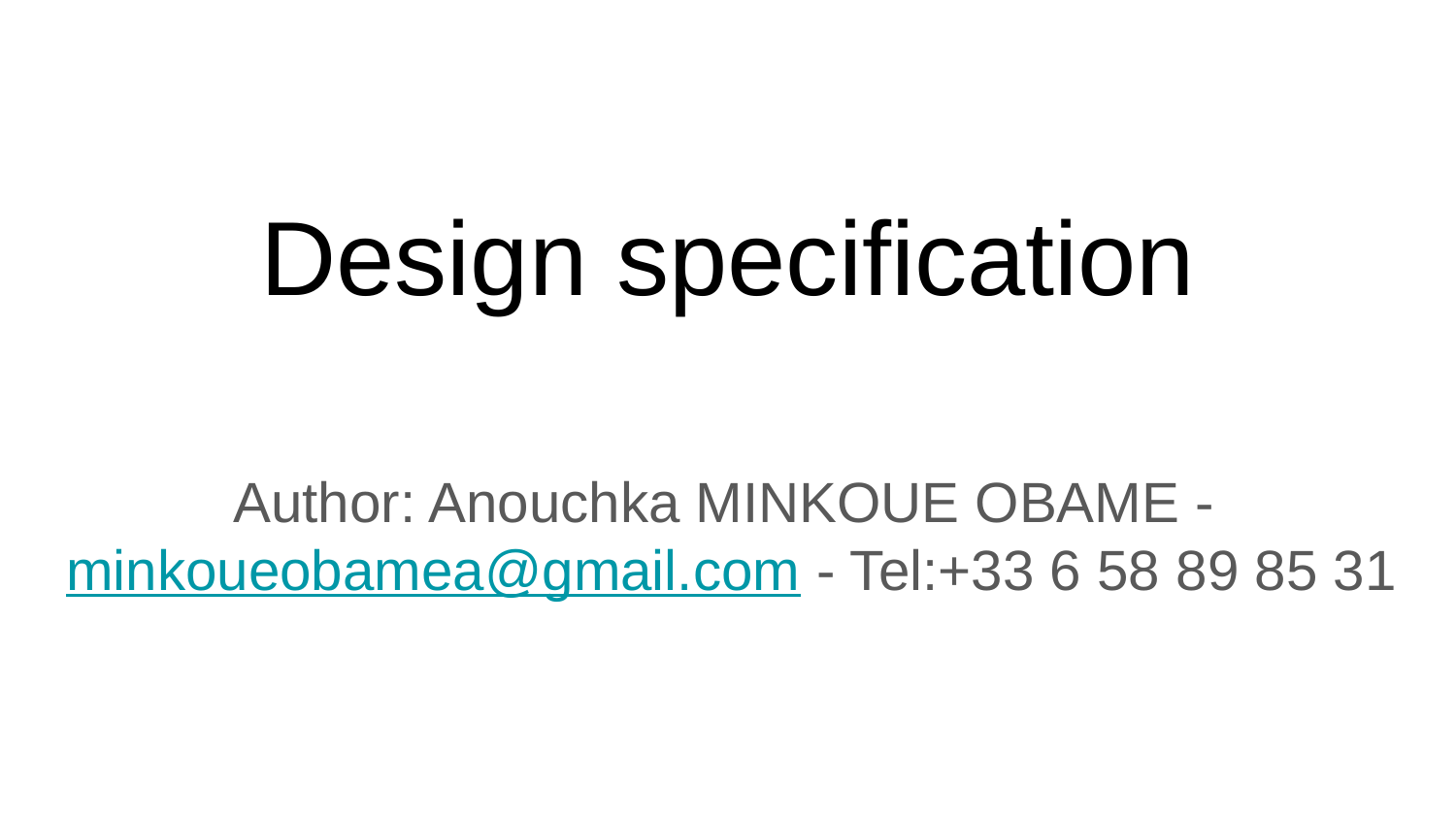

# Design specification
Author: Anouchka MINKOUE OBAME - minkoueobamea@gmail.com - Tel:+33 6 58 89 85 31